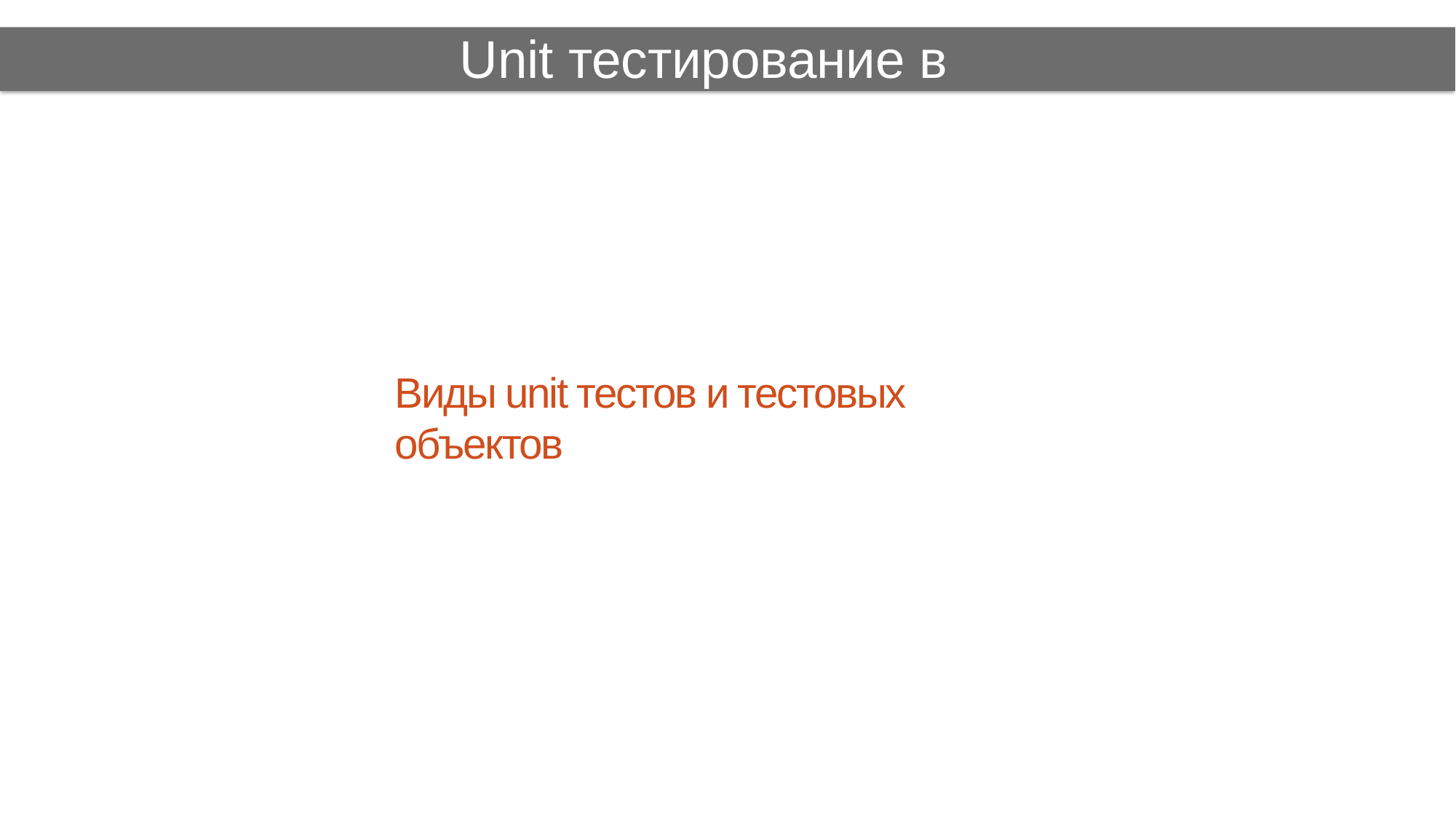

# Unit тестирование в C#

Виды unit тестов и тестовых объектов